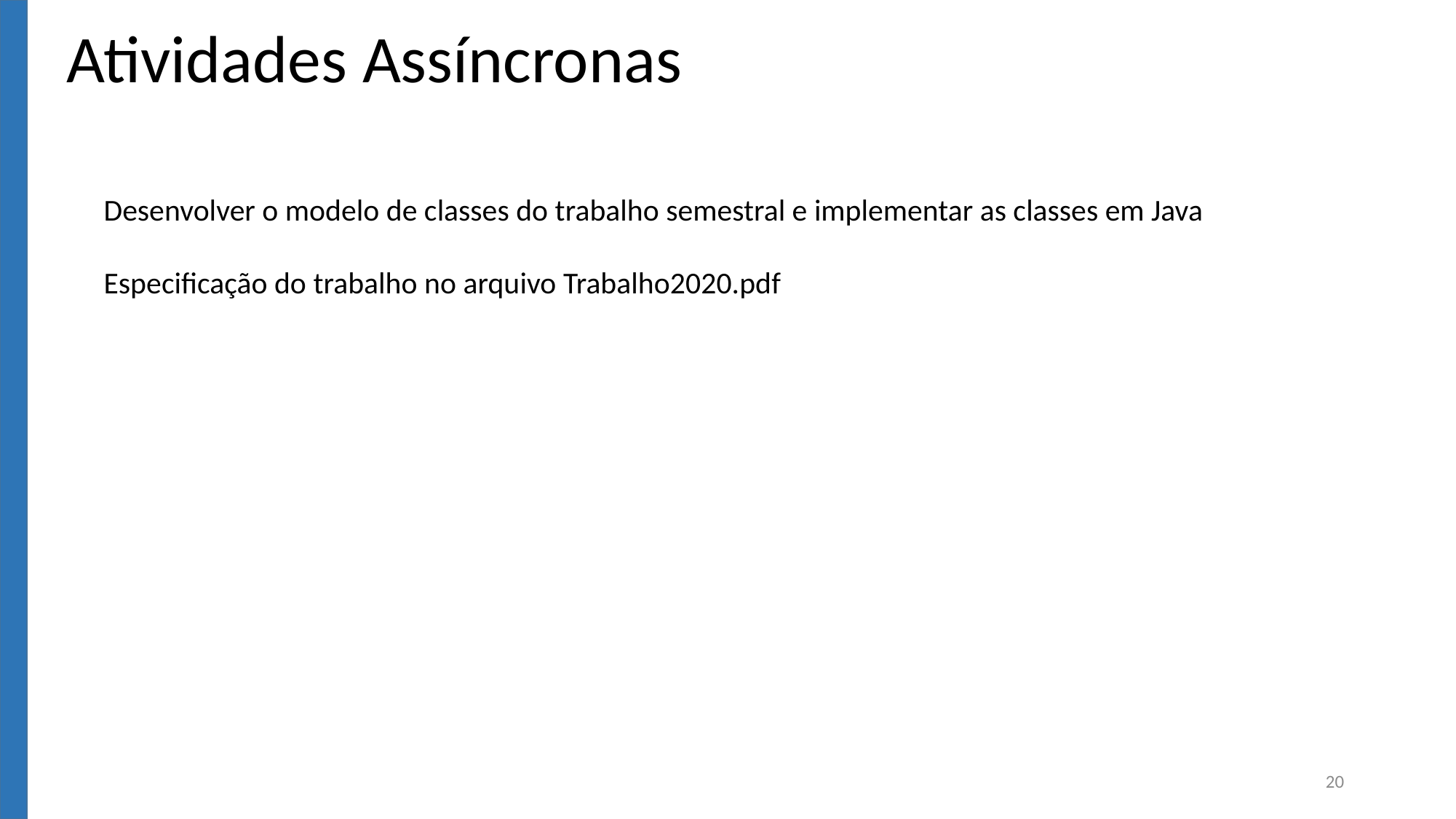

Atividades Assíncronas
Desenvolver o modelo de classes do trabalho semestral e implementar as classes em Java

Especificação do trabalho no arquivo Trabalho2020.pdf
20